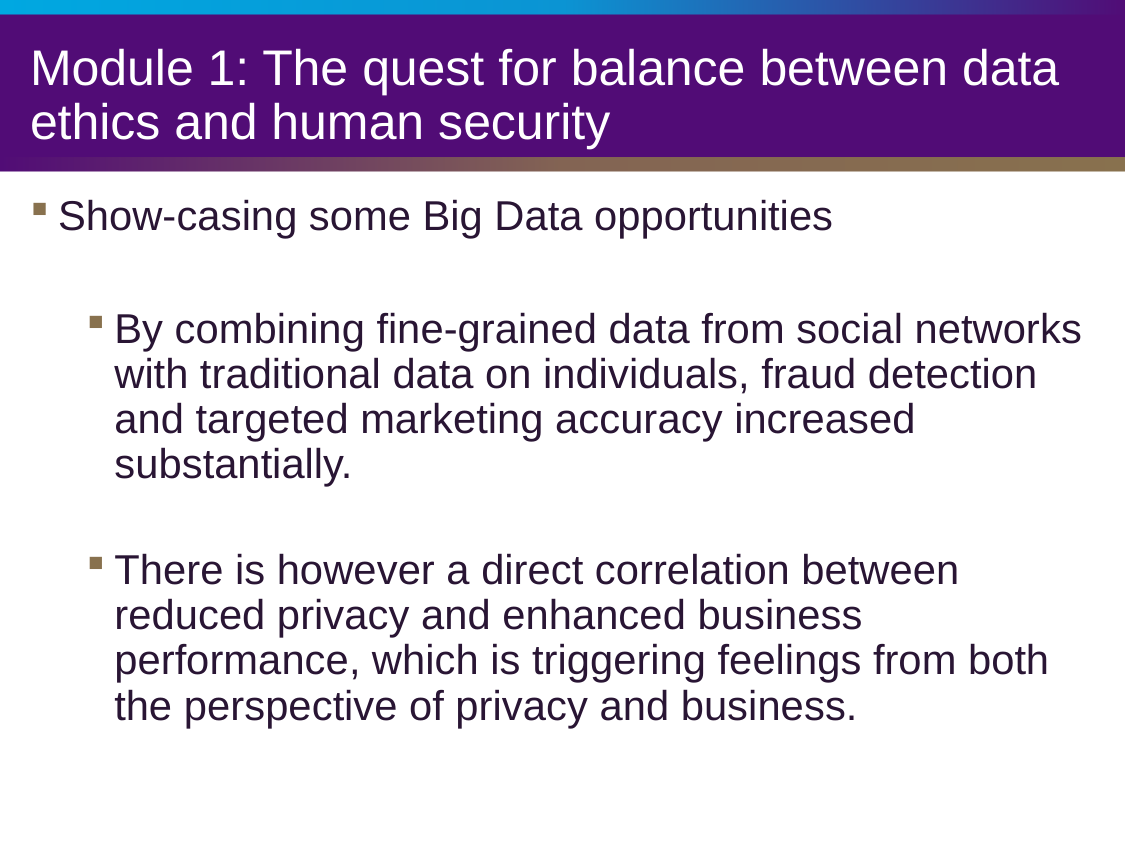

# Module 1: The quest for balance between data ethics and human security
Show-casing some Big Data opportunities

By combining fine-grained data from social networks with traditional data on individuals, fraud detection and targeted marketing accuracy increased substantially.

There is however a direct correlation between reduced privacy and enhanced business performance, which is triggering feelings from both the perspective of privacy and business.